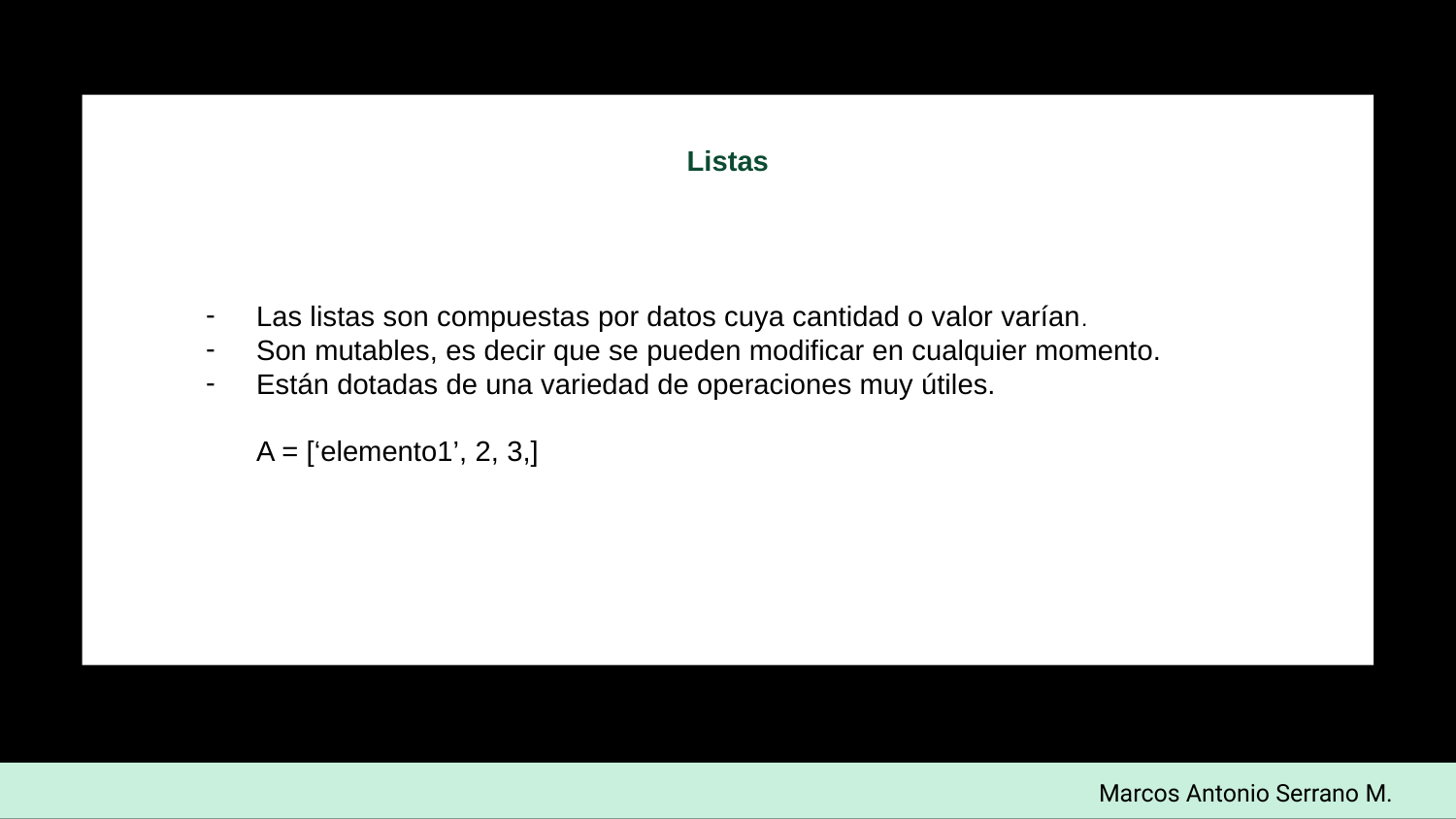

Listas

Las listas son compuestas por datos cuya cantidad o valor varían.
Son mutables, es decir que se pueden modificar en cualquier momento.
Están dotadas de una variedad de operaciones muy útiles.

A = [‘elemento1’, 2, 3,]

Marcos Antonio Serrano M.